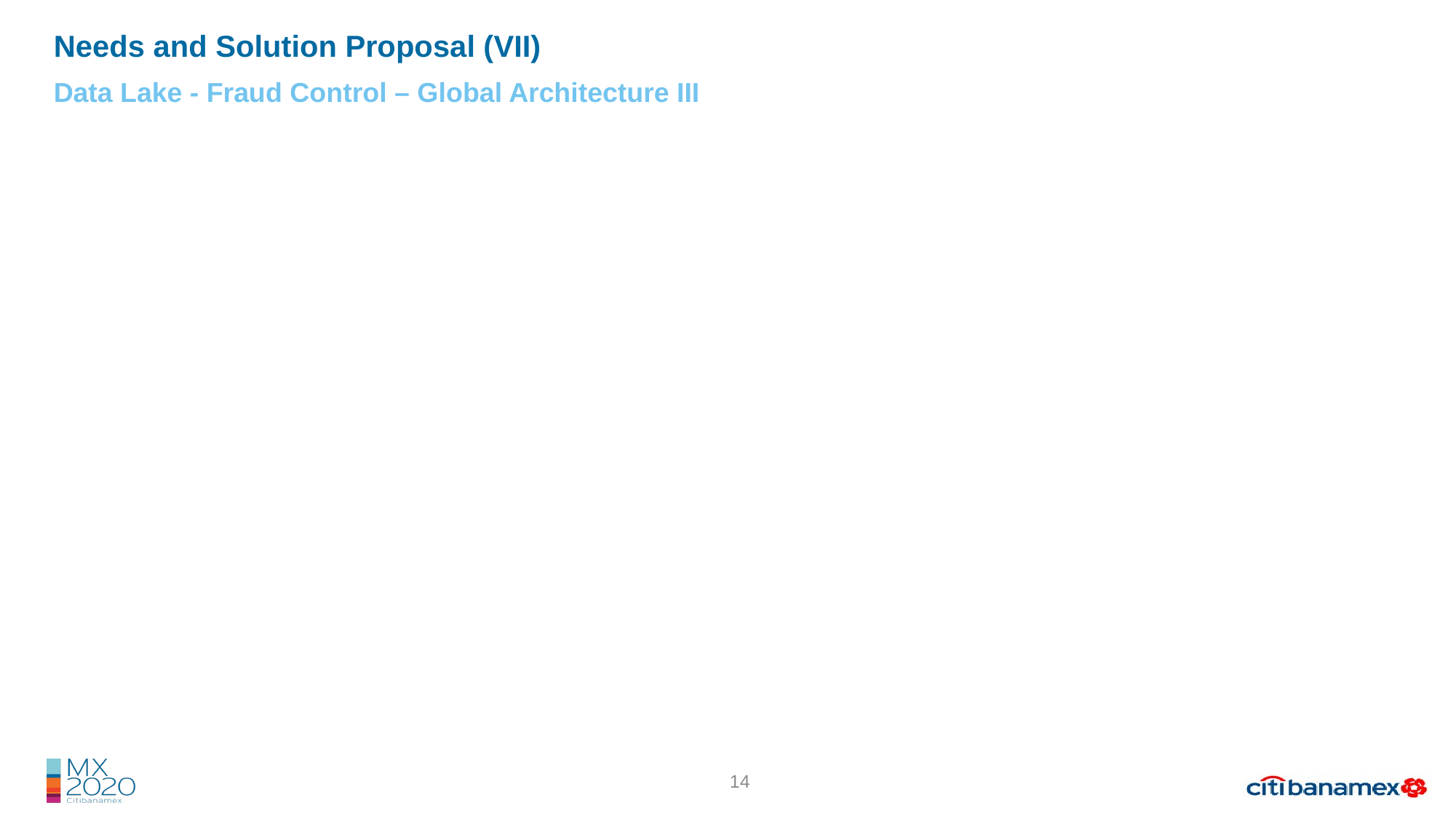

Needs and Solution Proposal (VII)
Data Lake - Fraud Control – Global Architecture III